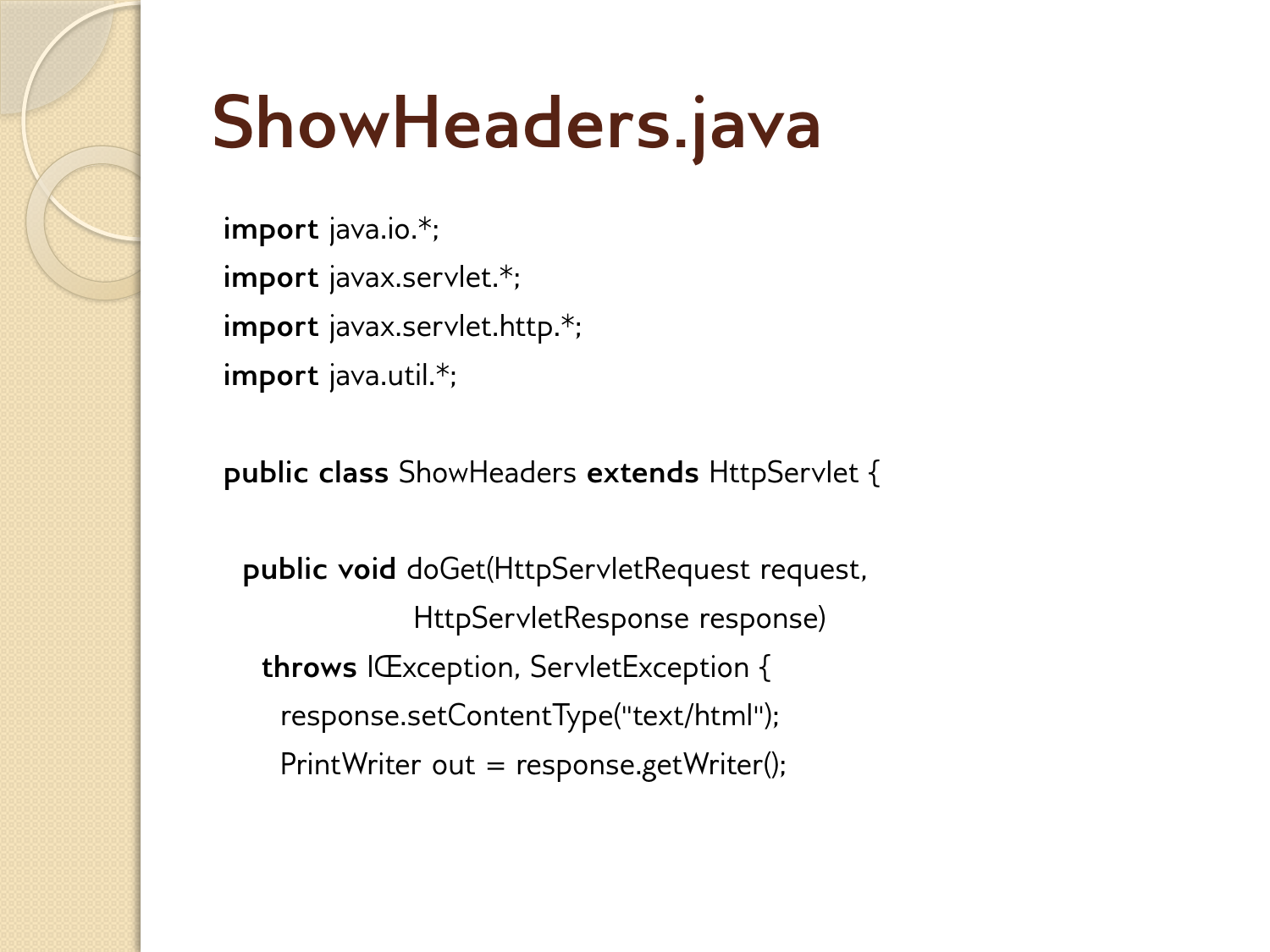

# ShowHeaders.java
import java.io.*;
import javax.servlet.*;
import javax.servlet.http.*;
import java.util.*;

public class ShowHeaders extends HttpServlet {

  public void doGet(HttpServletRequest request,
                    HttpServletResponse response)
    throws IOException, ServletException {
      response.setContentType("text/html");
      PrintWriter out = response.getWriter();